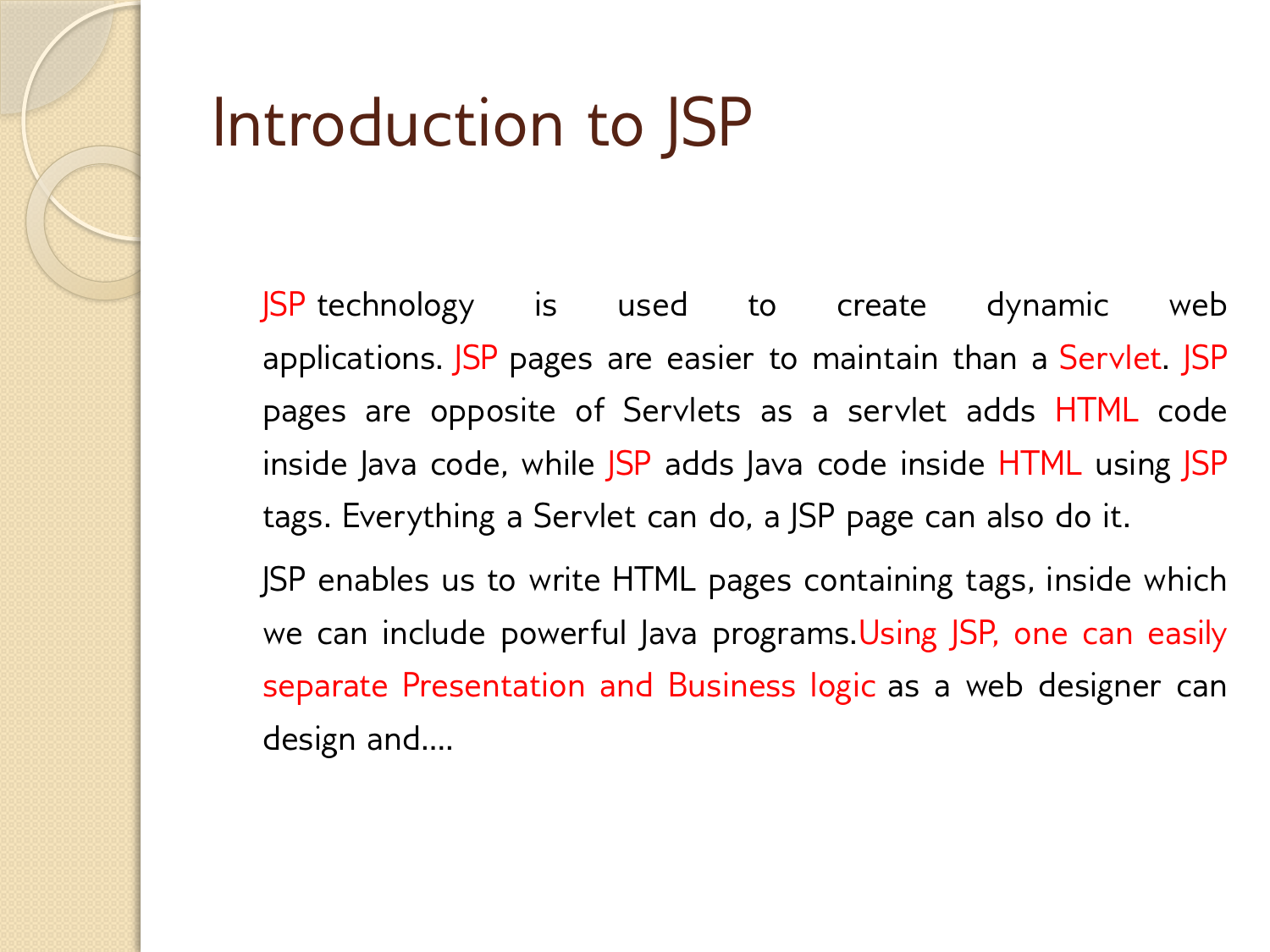

# Introduction to JSP

	JSP technology is used to create dynamic web applications. JSP pages are easier to maintain than a Servlet. JSP pages are opposite of Servlets as a servlet adds HTML code inside Java code, while JSP adds Java code inside HTML using JSP tags. Everything a Servlet can do, a JSP page can also do it.
	JSP enables us to write HTML pages containing tags, inside which we can include powerful Java programs.Using JSP, one can easily separate Presentation and Business logic as a web designer can design and….